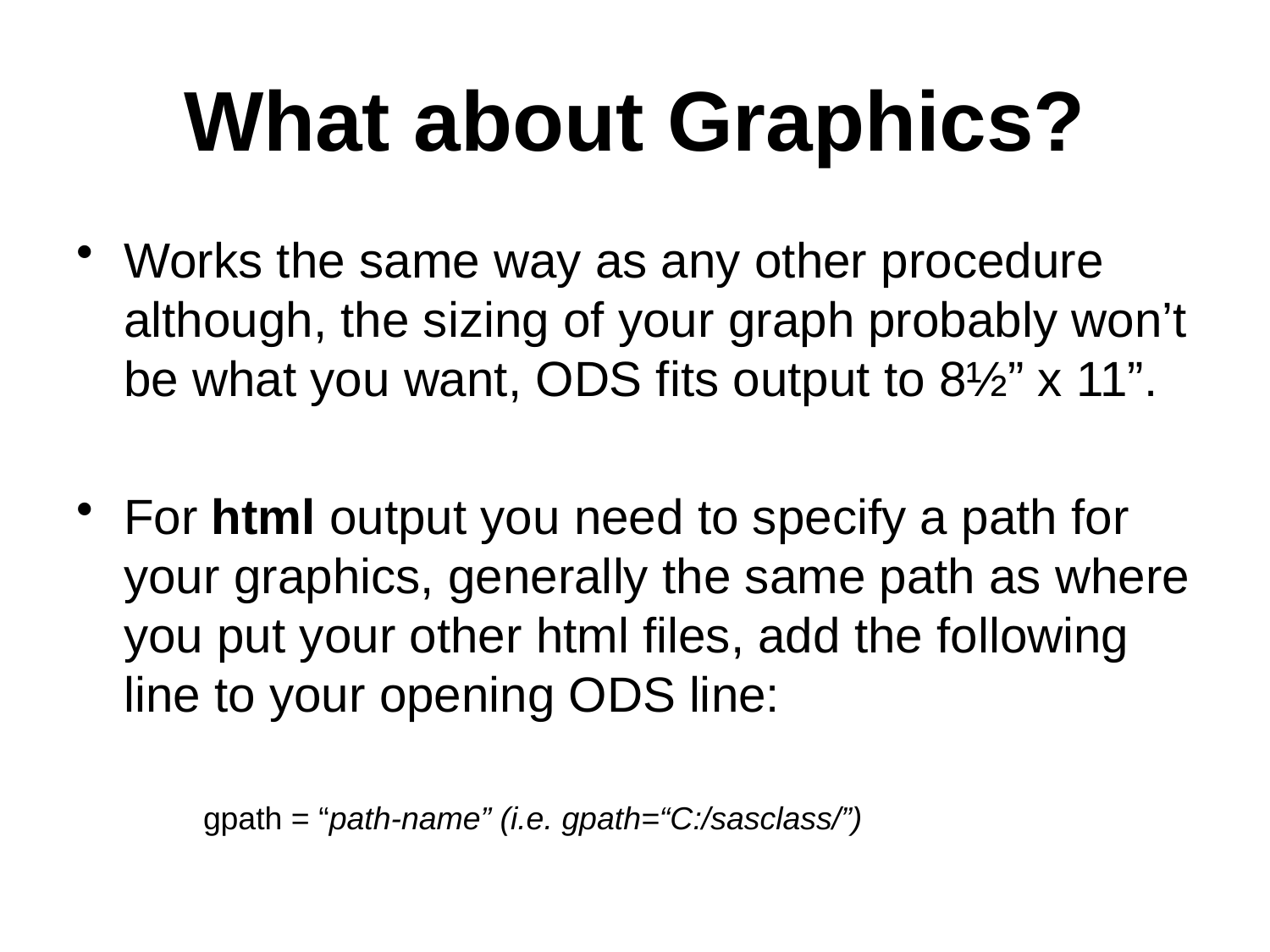

# What about Graphics?
Works the same way as any other procedure although, the sizing of your graph probably won’t be what you want, ODS fits output to 8½” x 11”.

For html output you need to specify a path for your graphics, generally the same path as where you put your other html files, add the following line to your opening ODS line:

	gpath = “path-name” (i.e. gpath=“C:/sasclass/”)